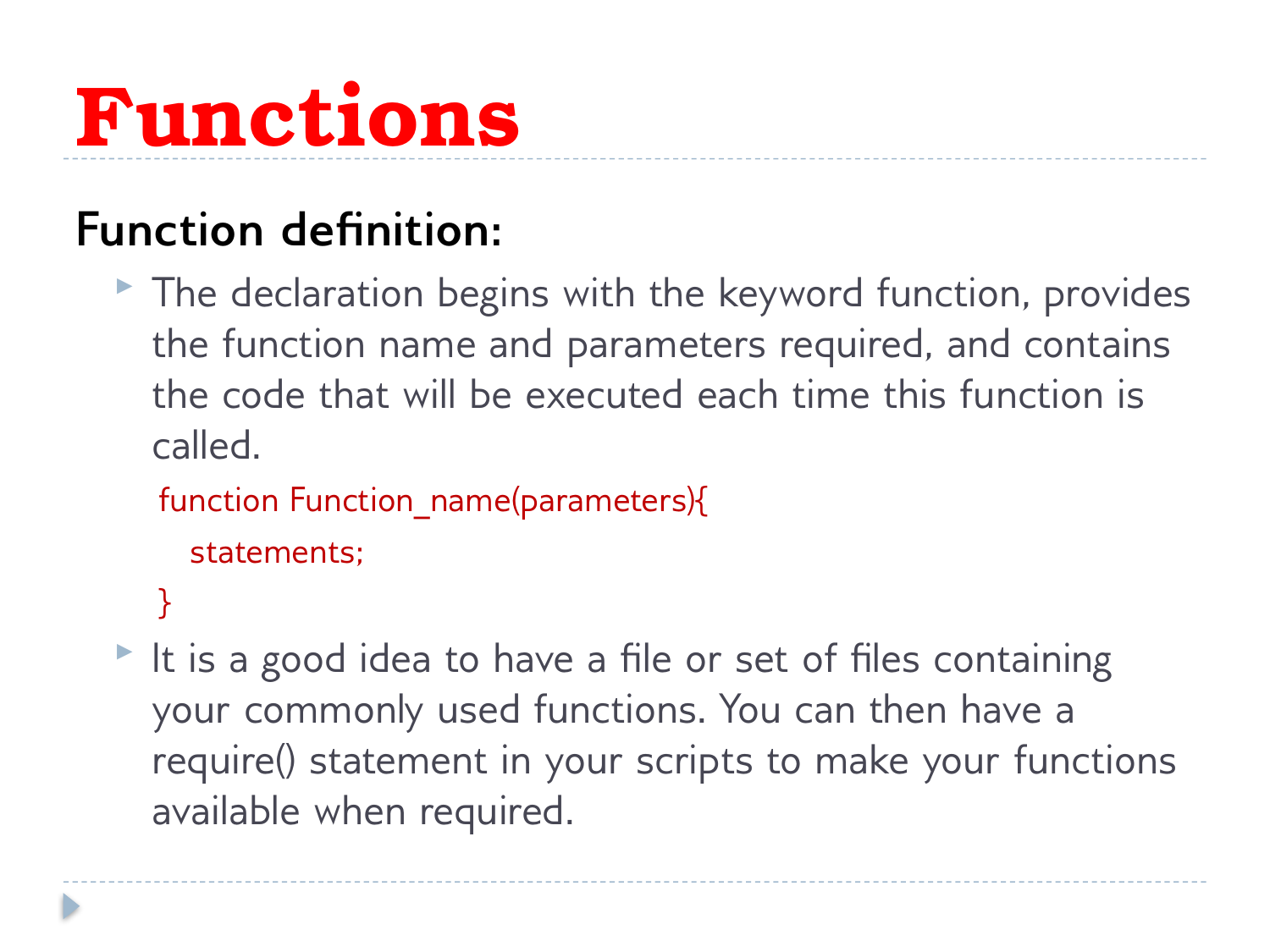

# Functions
Function definition:
The declaration begins with the keyword function, provides the function name and parameters required, and contains the code that will be executed each time this function is called.
function Function_name(parameters){
	statements;
}
It is a good idea to have a file or set of files containing your commonly used functions. You can then have a require() statement in your scripts to make your functions available when required.